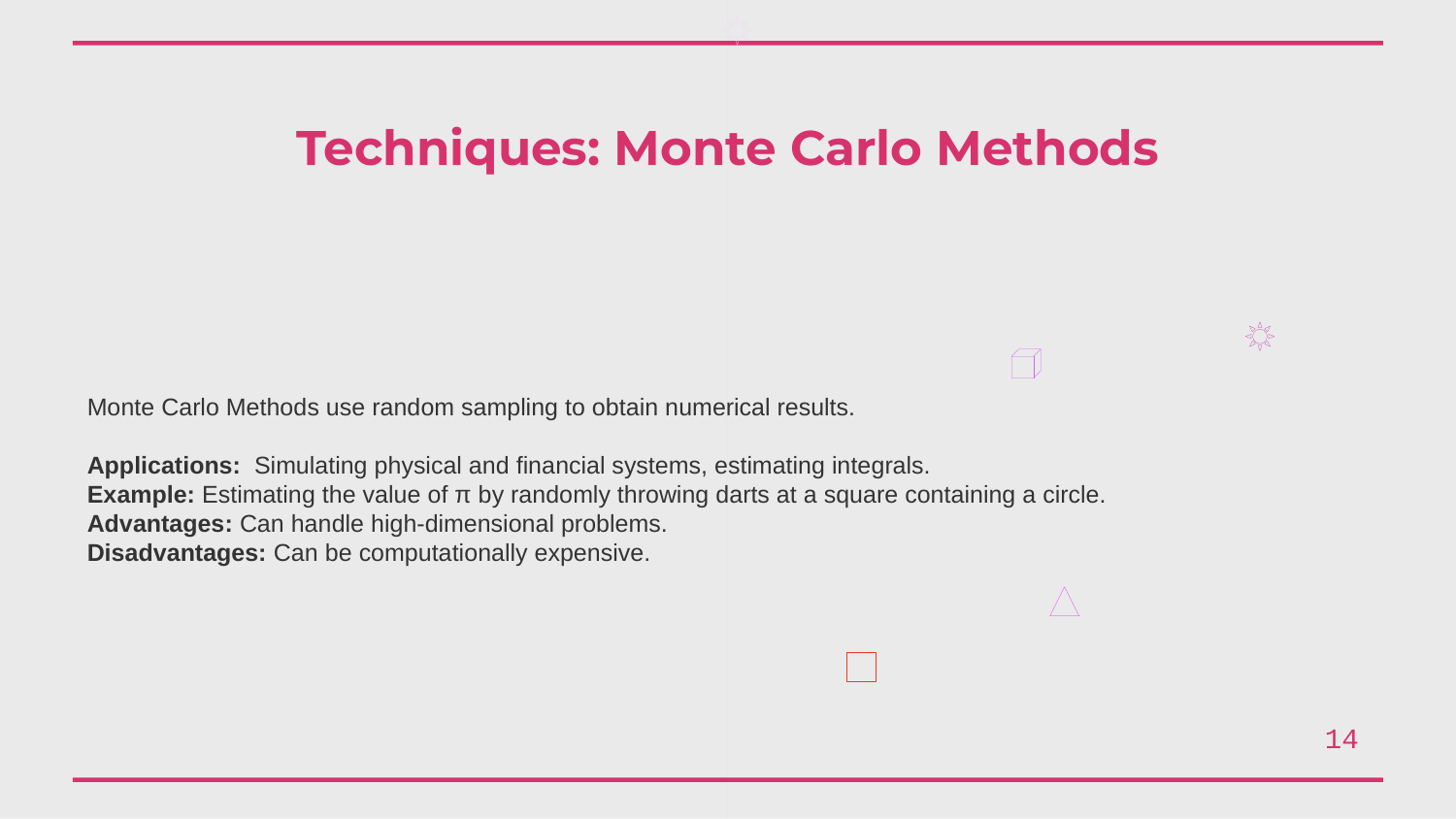

Techniques: Monte Carlo Methods
Monte Carlo Methods use random sampling to obtain numerical results.

Applications:  Simulating physical and financial systems, estimating integrals.
Example: Estimating the value of π by randomly throwing darts at a square containing a circle.
Advantages: Can handle high-dimensional problems.
Disadvantages: Can be computationally expensive.

14